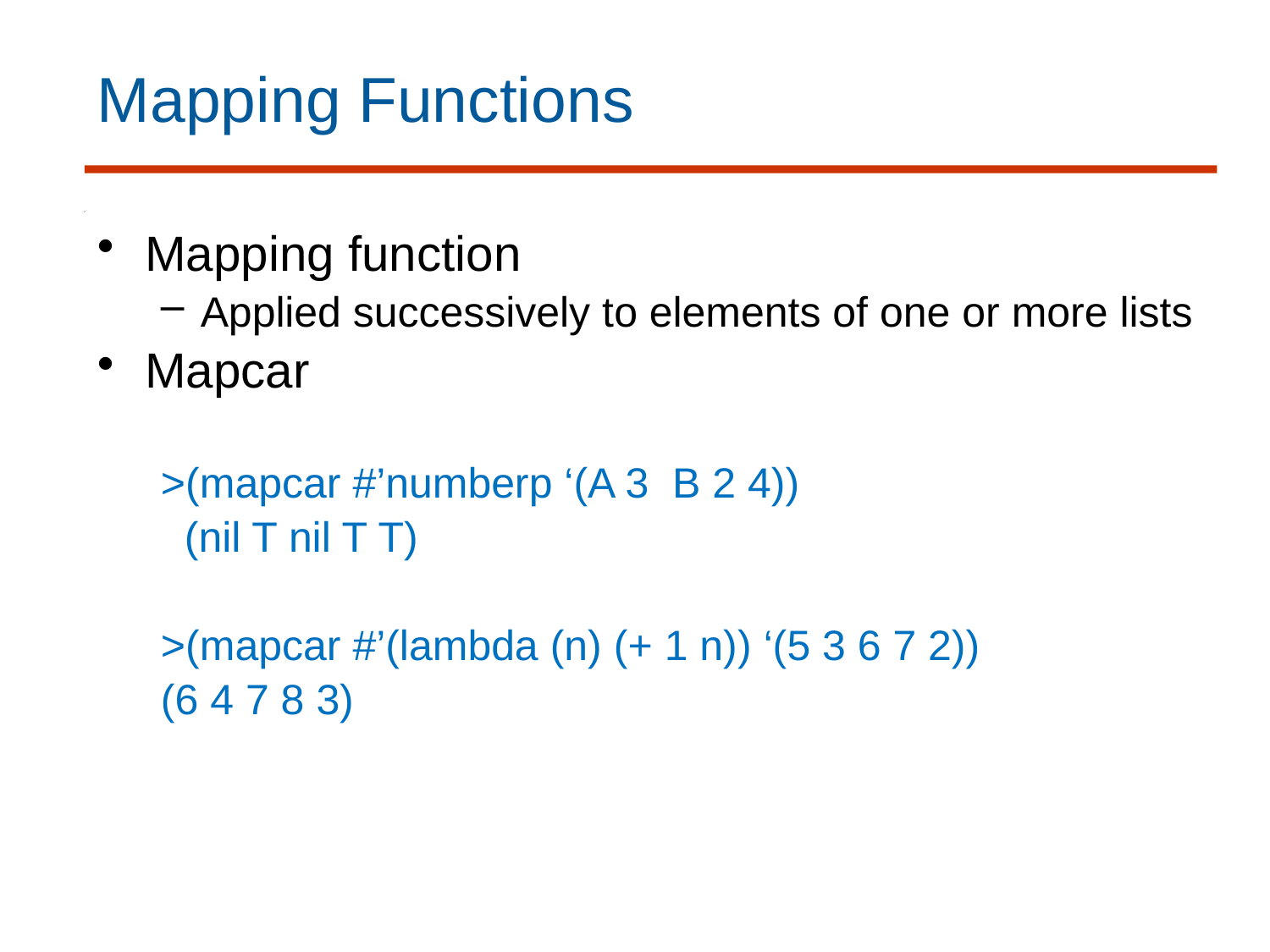

# Mapping Functions
Mapping function
Applied successively to elements of one or more lists
Mapcar

>(mapcar #’numberp ‘(A 3  B 2 4))
  (nil T nil T T)

>(mapcar #’(lambda (n) (+ 1 n)) ‘(5 3 6 7 2))
(6 4 7 8 3)